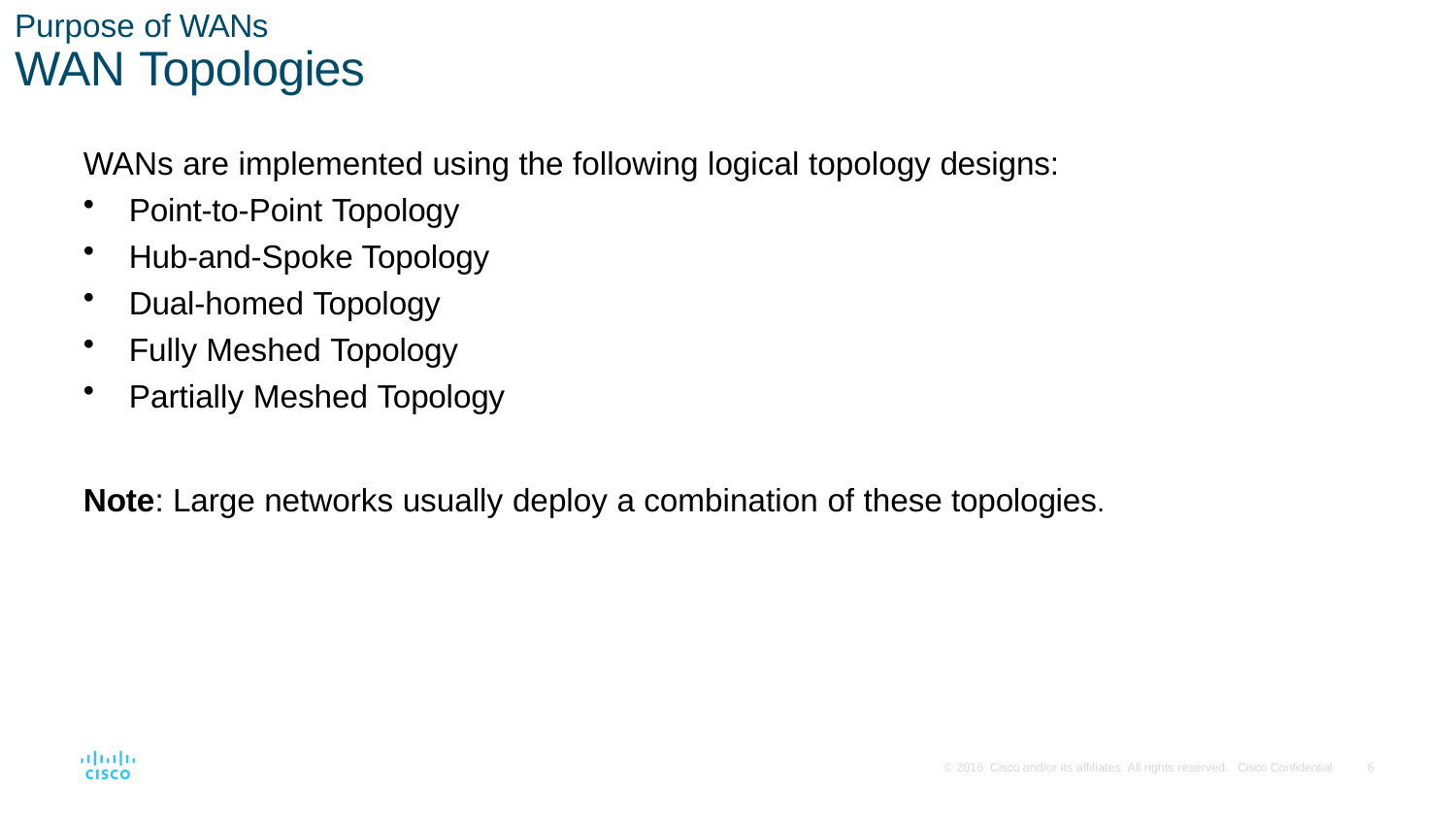

# Purpose of WANs
WAN Topologies
WANs are implemented using the following logical topology designs:
Point-to-Point Topology
Hub-and-Spoke Topology
Dual-homed Topology
Fully Meshed Topology
Partially Meshed Topology

Note: Large networks usually deploy a combination of these topologies.
© 2016 Cisco and/or its affiliates. All rights reserved. Cisco Confidential
6